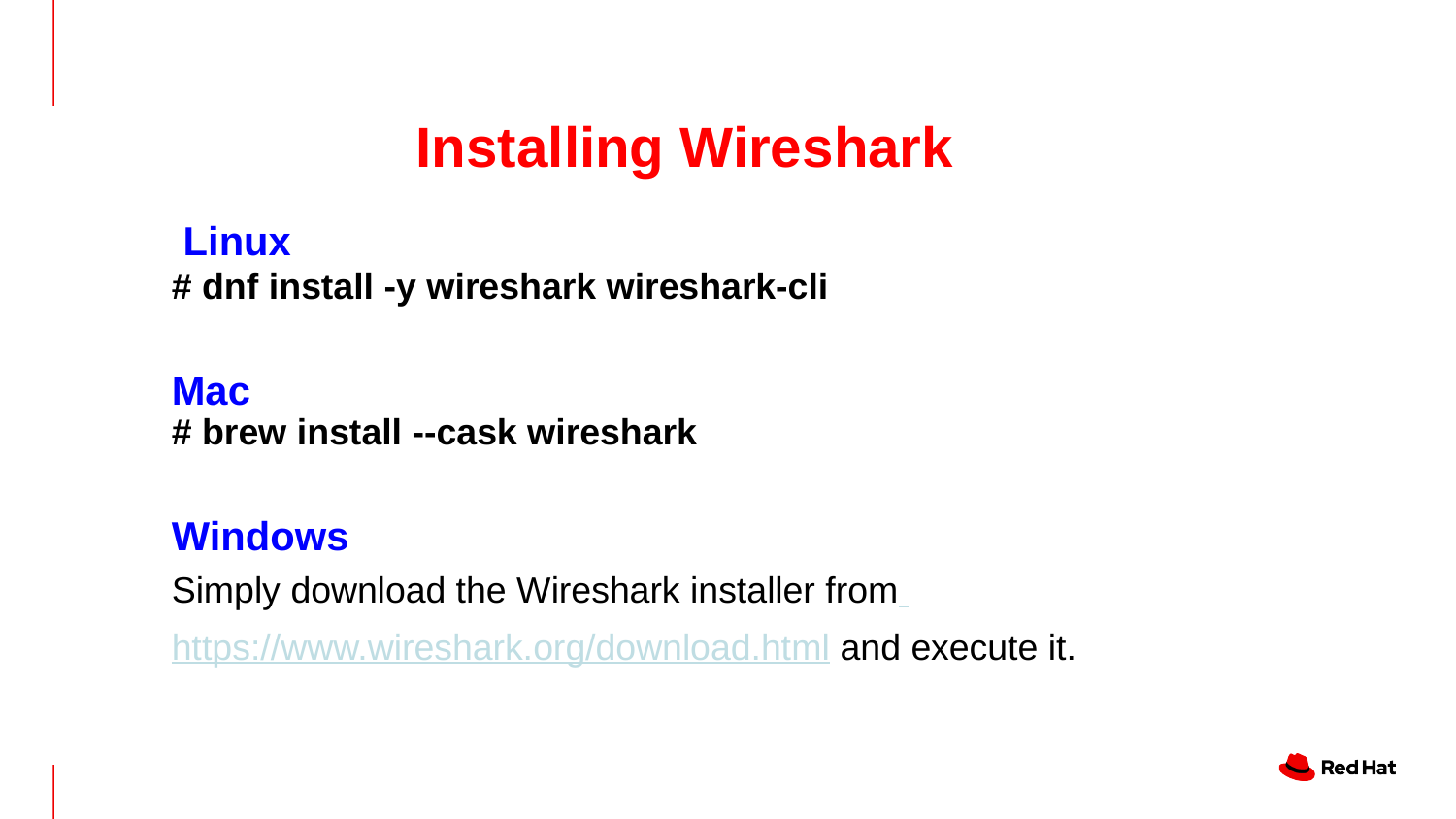

# Installing Wireshark
Linux
# dnf install -y wireshark wireshark-cli
Mac
# brew install --cask wireshark

Windows
Simply download the Wireshark installer from https://www.wireshark.org/download.html and execute it.